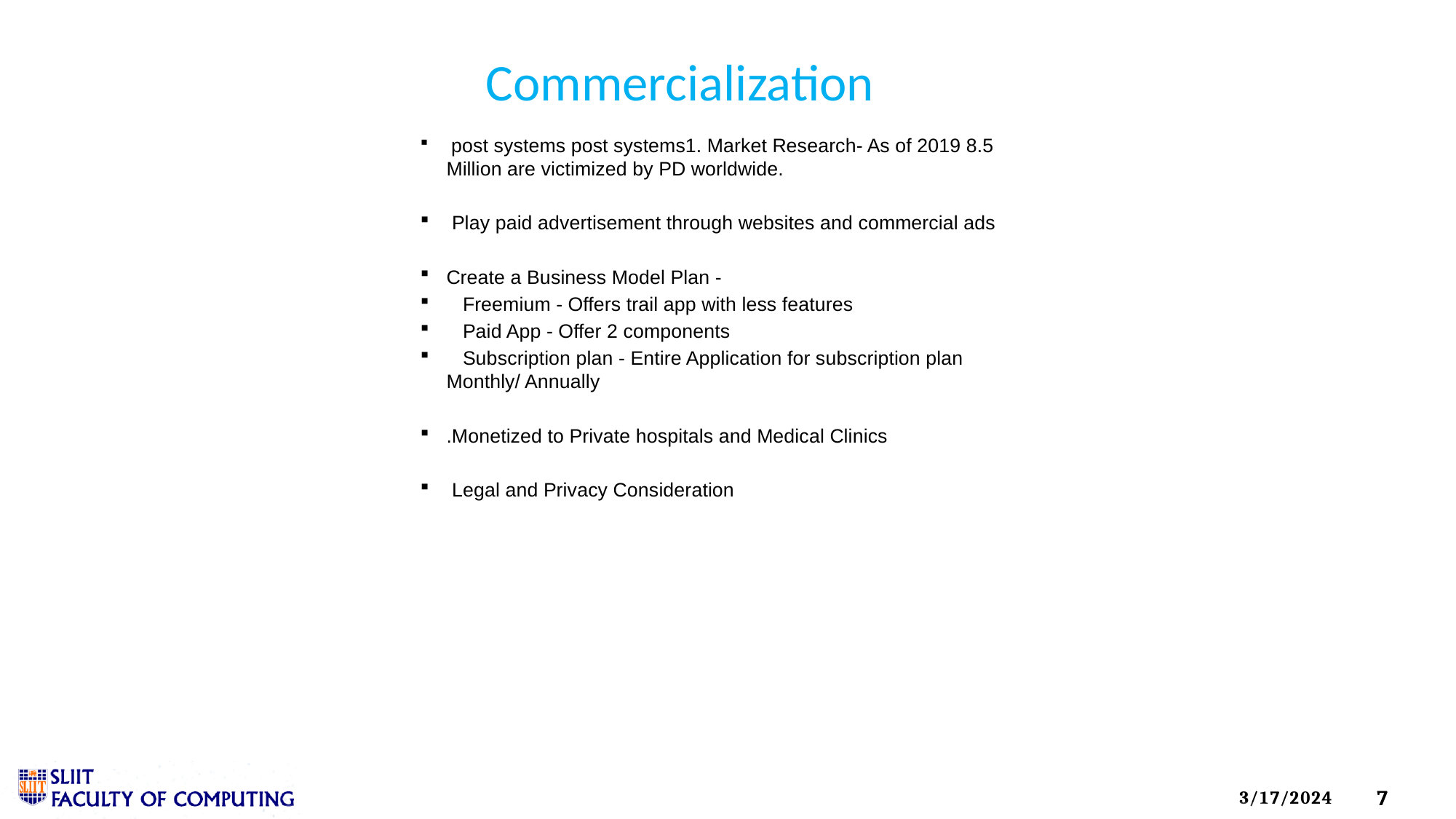

# Commercialization
 post systems post systems1. Market Research- As of 2019 8.5 Million are victimized by PD worldwide.

 Play paid advertisement through websites and commercial ads

Create a Business Model Plan -
   Freemium - Offers trail app with less features
   Paid App - Offer 2 components
   Subscription plan - Entire Application for subscription plan Monthly/ Annually

.Monetized to Private hospitals and Medical Clinics

 Legal and Privacy Consideration